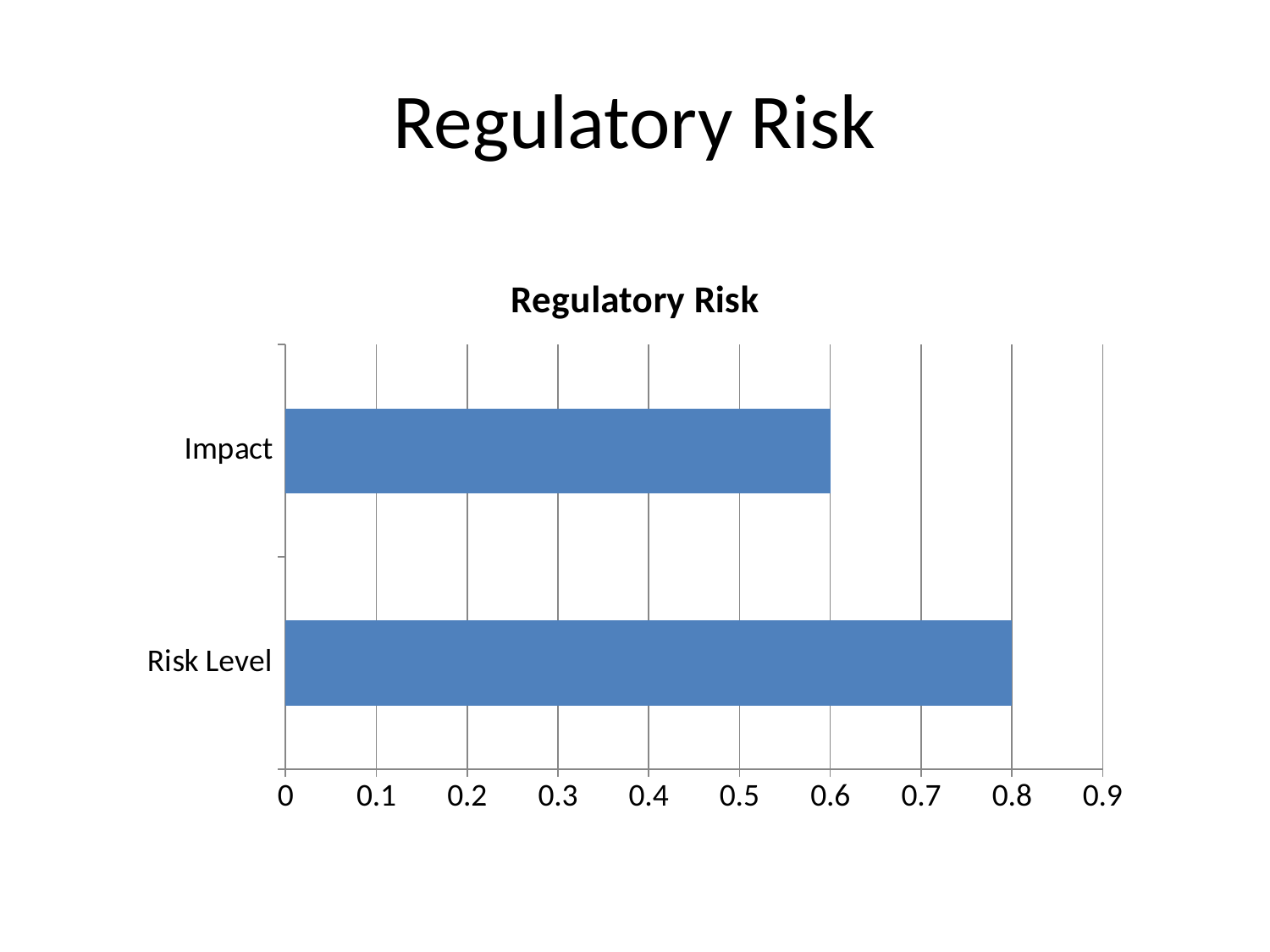

# Regulatory Risk

### Chart: Regulatory Risk

| Category | Regulatory Risk |
|---|---|
| Risk Level | 0.8 |
| Impact | 0.6 |